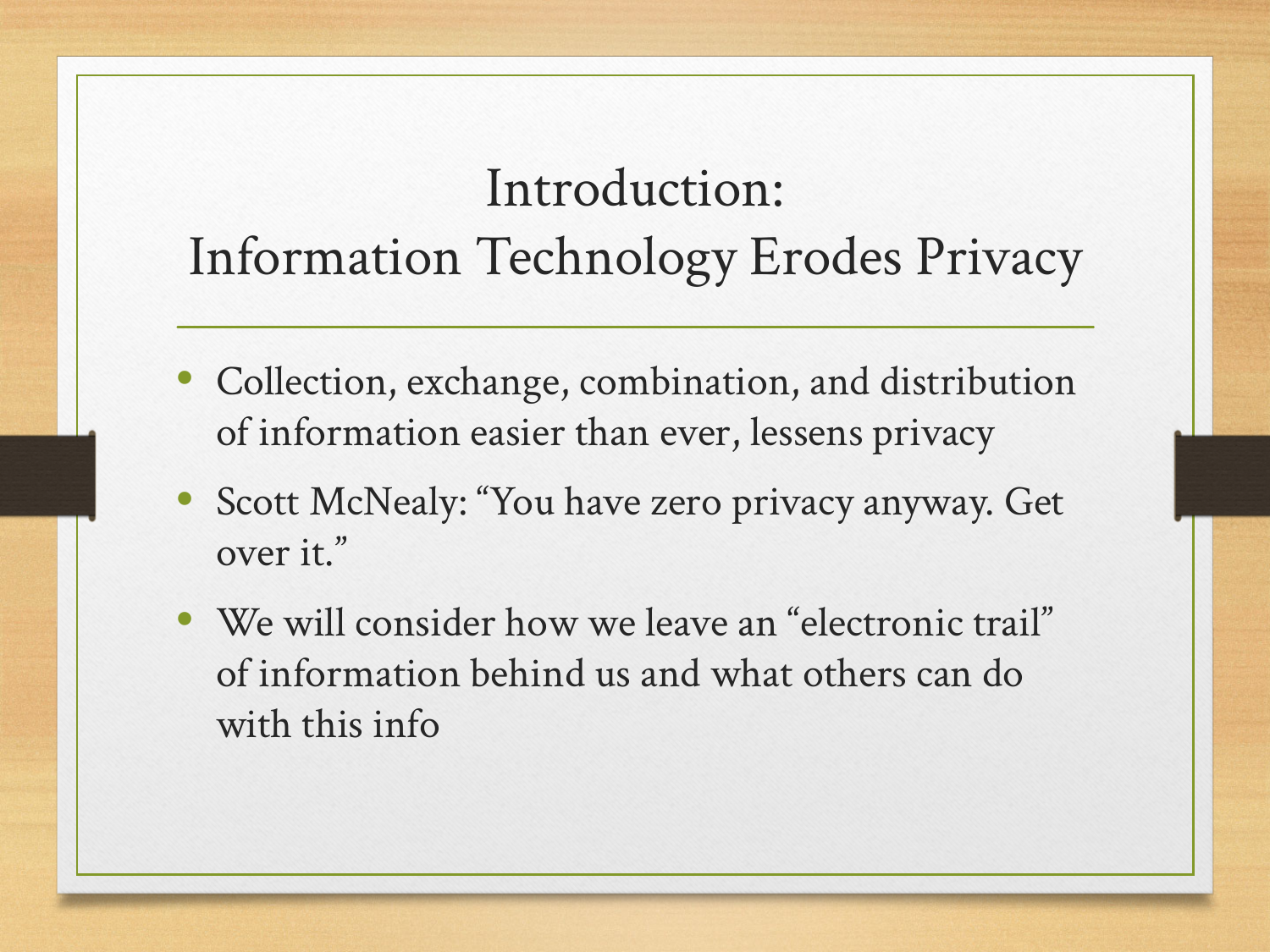

# Introduction: Information Technology Erodes Privacy
Collection, exchange, combination, and distribution of information easier than ever, lessens privacy
Scott McNealy: “You have zero privacy anyway. Get over it.”
We will consider how we leave an “electronic trail” of information behind us and what others can do with this info